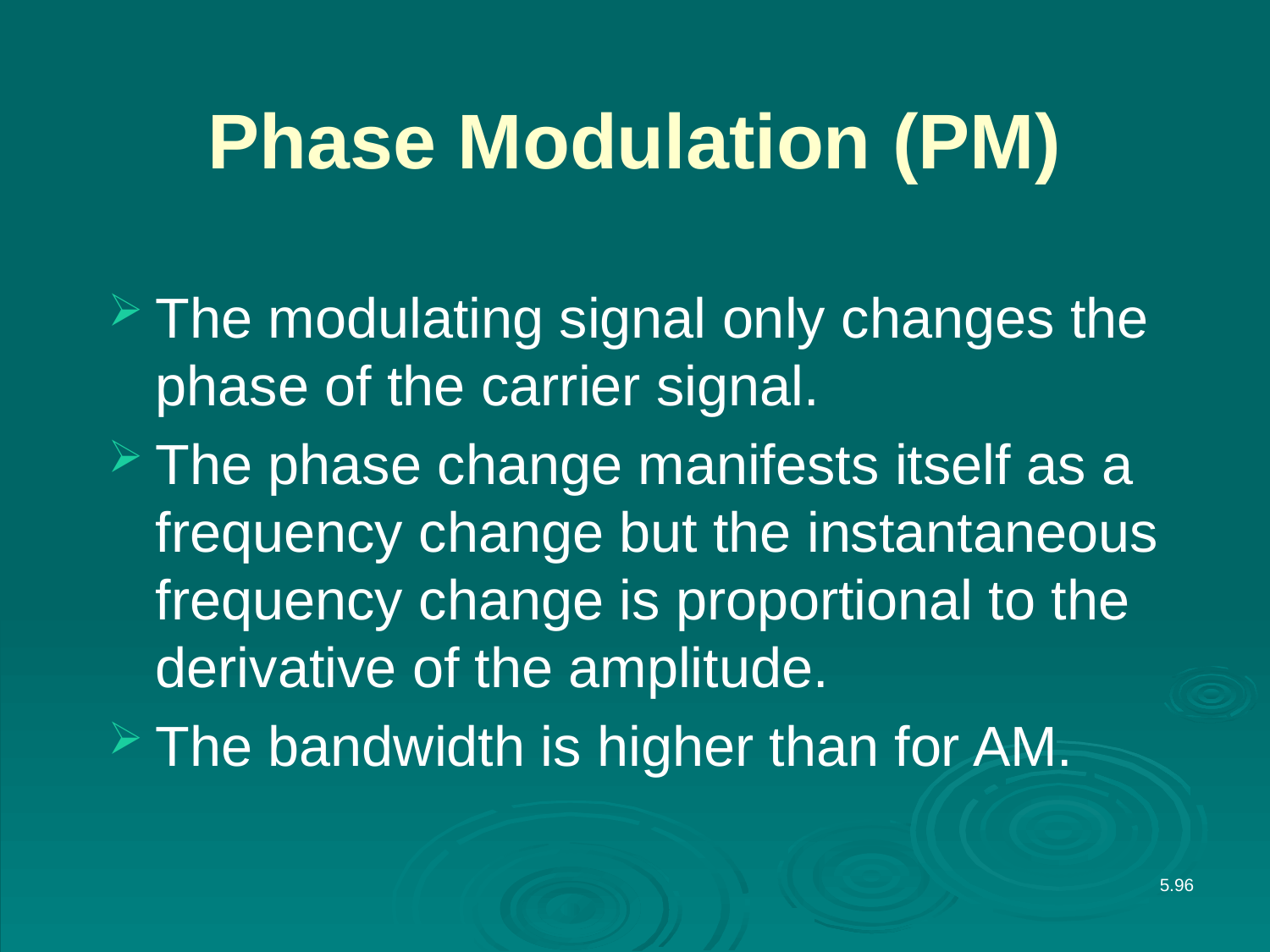

# Phase Modulation (PM)
The modulating signal only changes the phase of the carrier signal.
The phase change manifests itself as a frequency change but the instantaneous frequency change is proportional to the derivative of the amplitude.
The bandwidth is higher than for AM.
5.96